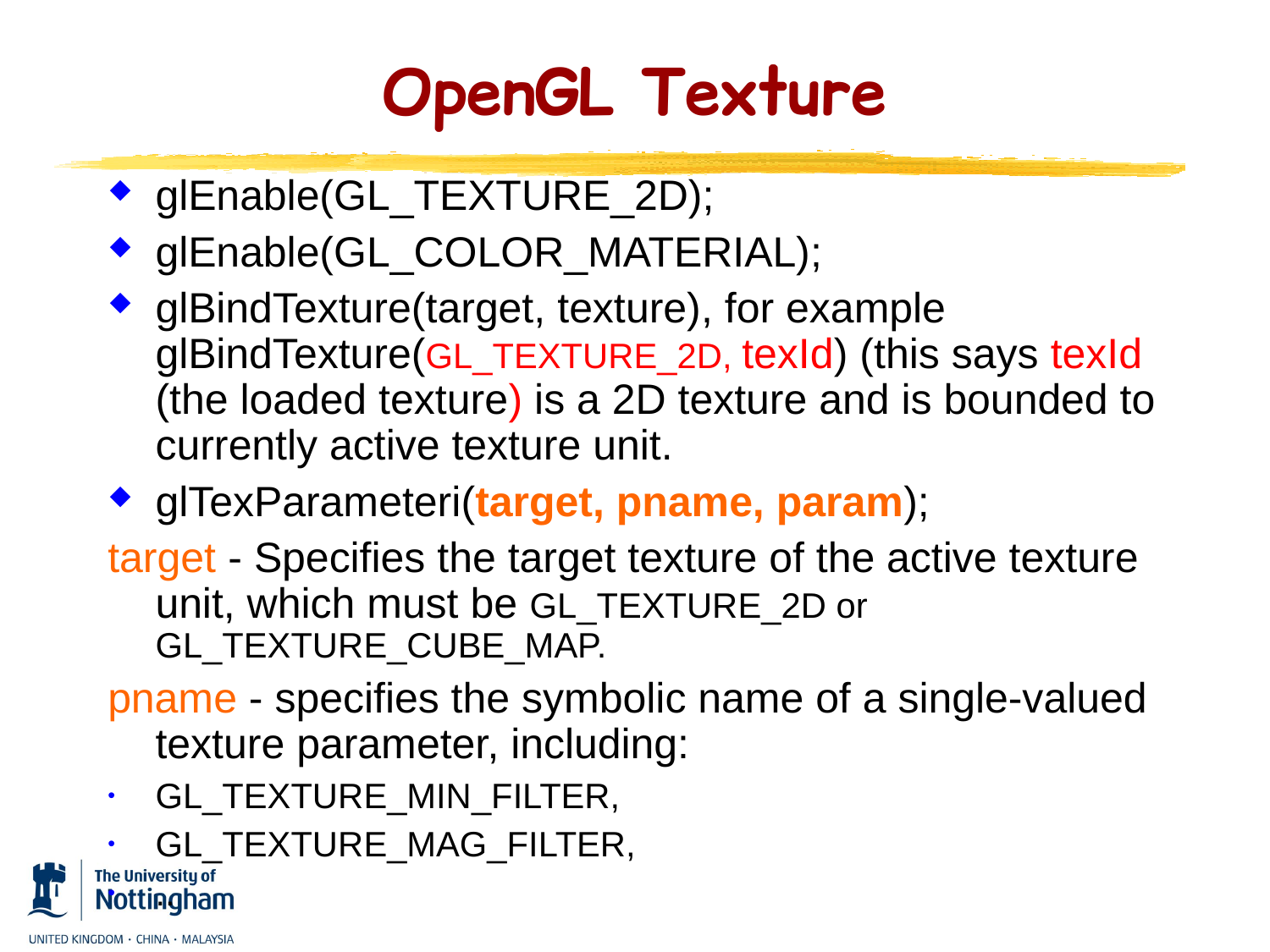

# OpenGL Texture
glEnable(GL_TEXTURE_2D);
glEnable(GL_COLOR_MATERIAL);
glBindTexture(target, texture), for example glBindTexture(GL_TEXTURE_2D, texId) (this says texId (the loaded texture) is a 2D texture and is bounded to currently active texture unit.
glTexParameteri(target, pname, param);
target - Specifies the target texture of the active texture unit, which must be GL_TEXTURE_2D or GL_TEXTURE_CUBE_MAP.
pname - specifies the symbolic name of a single-valued texture parameter, including:
GL_TEXTURE_MIN_FILTER,
GL_TEXTURE_MAG_FILTER,
..